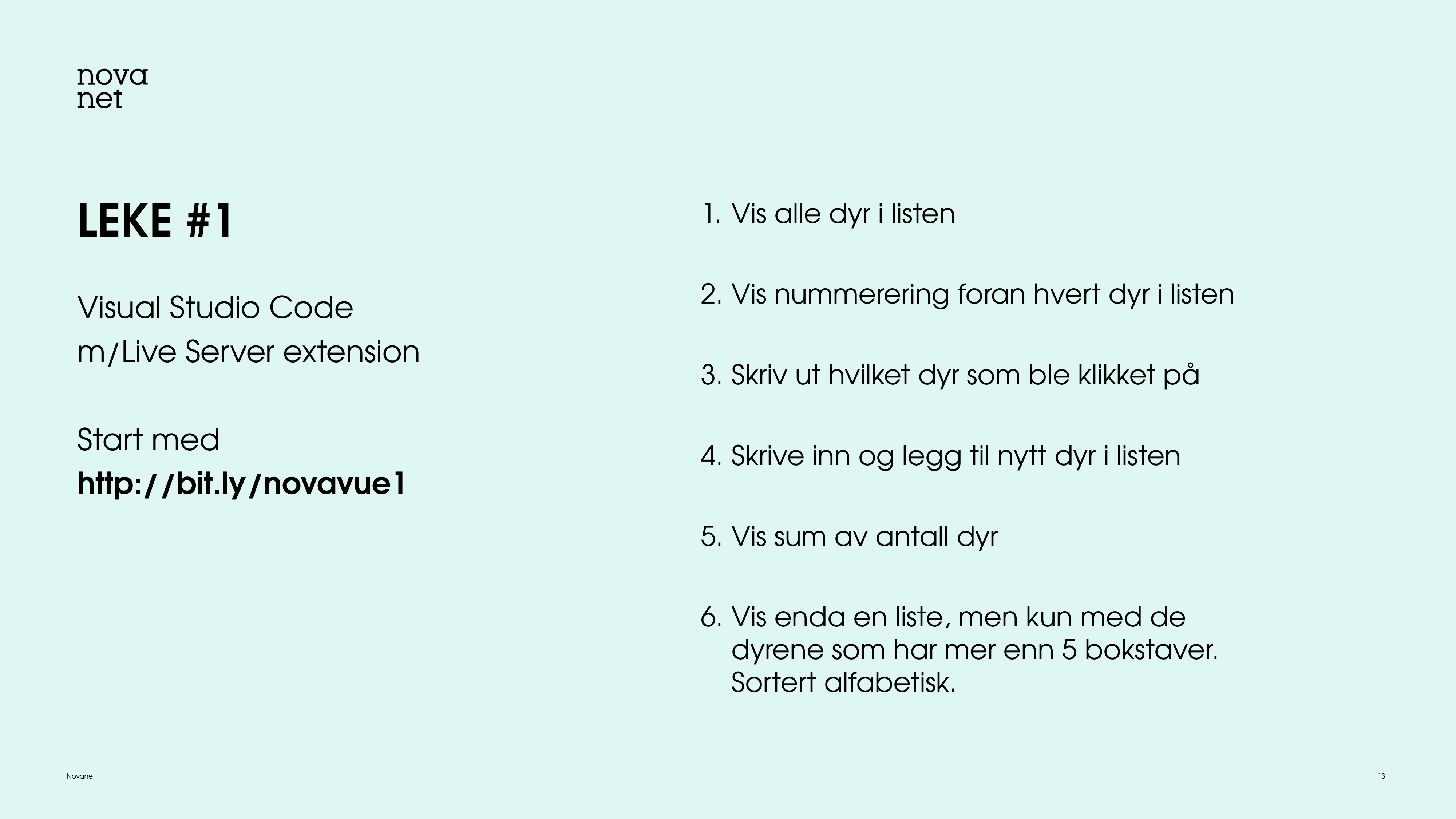

# LEKE #1
Vis alle dyr i listen

Vis nummerering foran hvert dyr i listen

Skriv ut hvilket dyr som ble klikket på

Skrive inn og legg til nytt dyr i listen

Vis sum av antall dyr

Vis enda en liste, men kun med de dyrene som har mer enn 5 bokstaver. Sortert alfabetisk.
Visual Studio Code
m/Live Server extension

Start med
http://bit.ly/novavue1
13